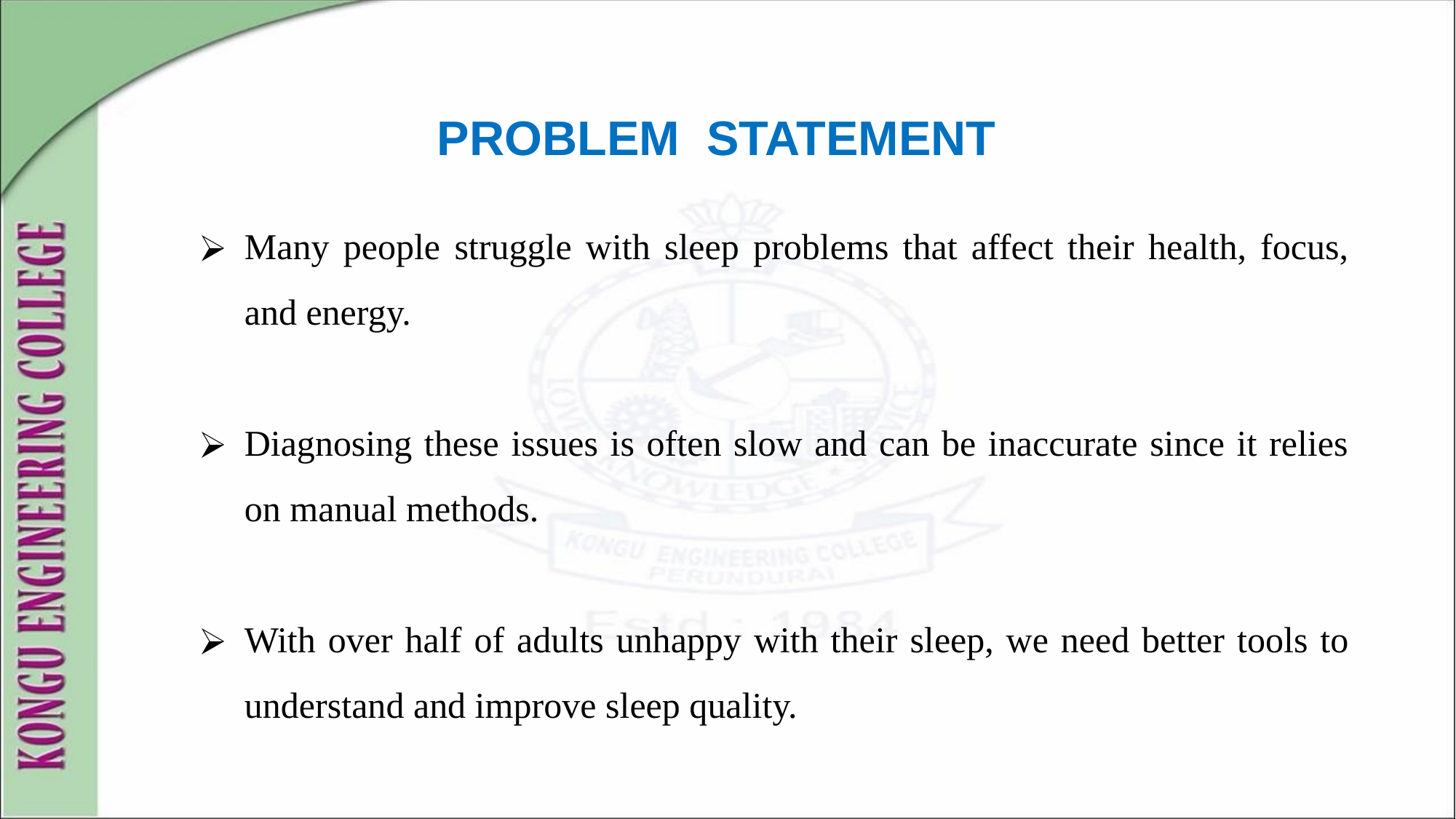

# PROBLEM  STATEMENT

Many people struggle with sleep problems that affect their health, focus, and energy.

Diagnosing these issues is often slow and can be inaccurate since it relies on manual methods.

With over half of adults unhappy with their sleep, we need better tools to understand and improve sleep quality.